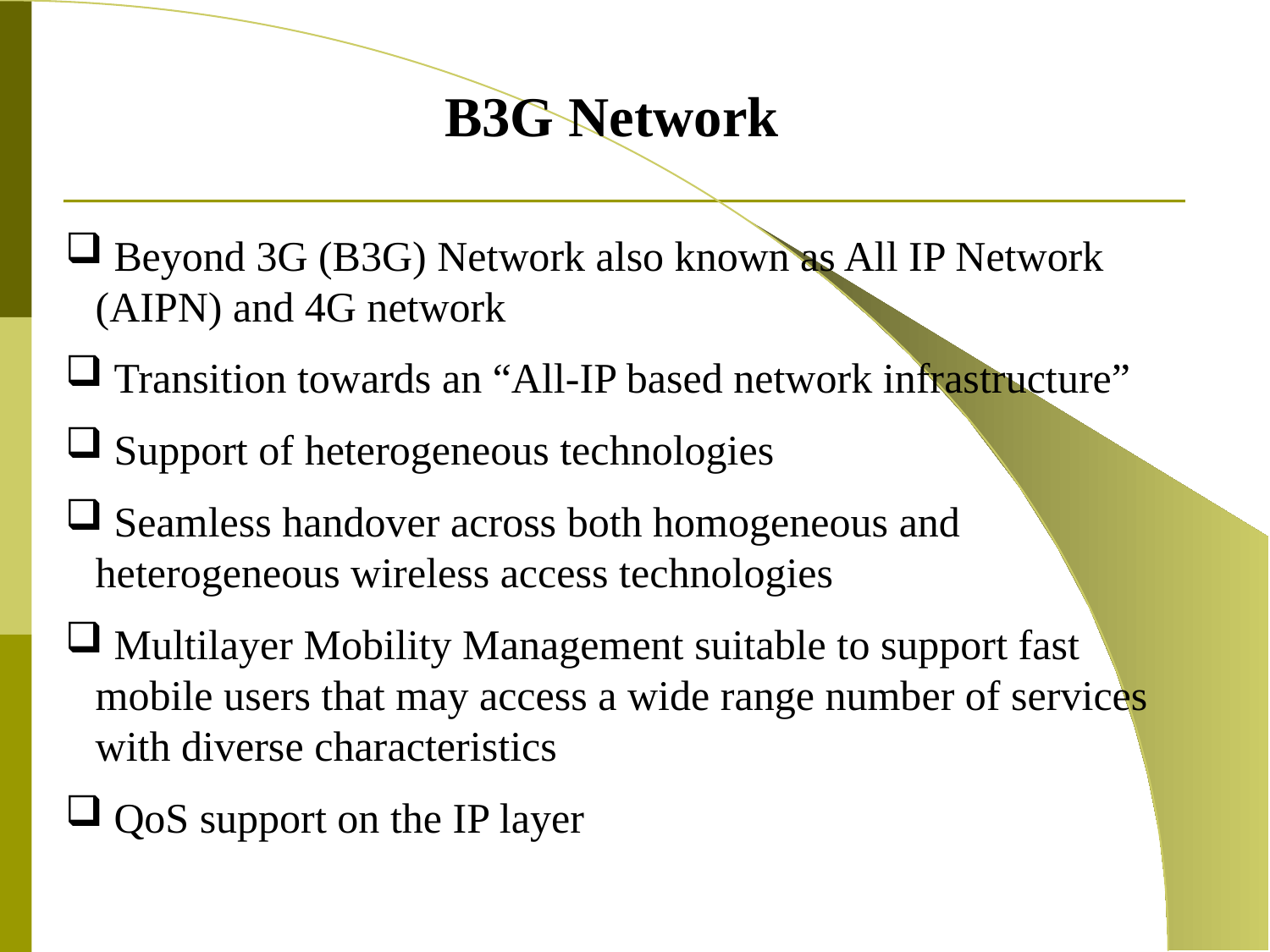

B3G Network
 Beyond 3G (B3G) Network also known as All IP Network (AIPN) and 4G network
 Transition towards an “All-IP based network infrastructure”
 Support of heterogeneous technologies
 Seamless handover across both homogeneous and heterogeneous wireless access technologies
 Multilayer Mobility Management suitable to support fast mobile users that may access a wide range number of services with diverse characteristics
 QoS support on the IP layer